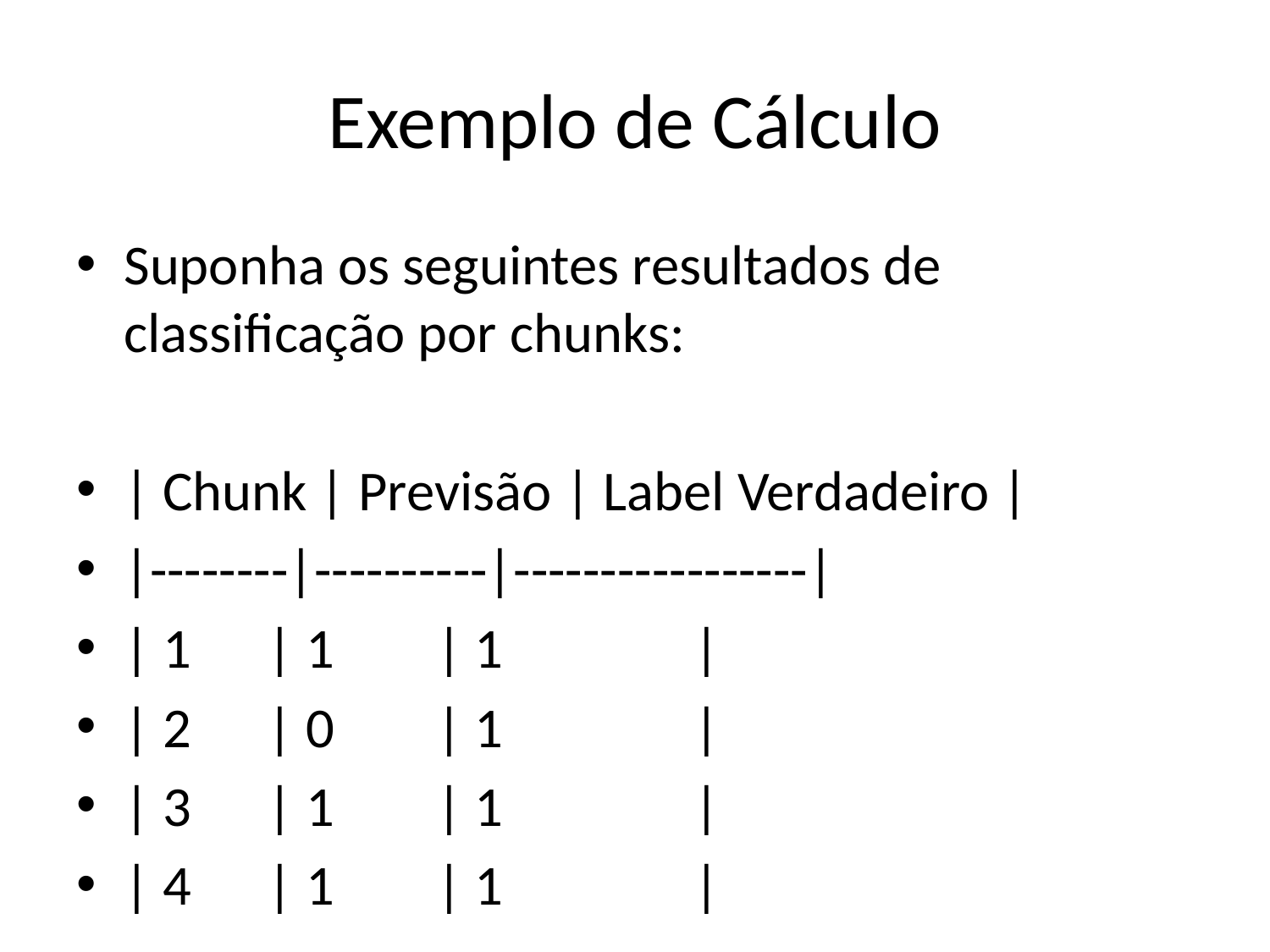

# Exemplo de Cálculo
Suponha os seguintes resultados de classificação por chunks:

| Chunk | Previsão | Label Verdadeiro |
|--------|----------|-----------------|
| 1      | 1        | 1               |
| 2      | 0        | 1               |
| 3      | 1        | 1               |
| 4      | 1        | 1               |

Cálculo:
- Accuracy = 3/4 = 0.75
- Precision = 3/3 = 1.0
- Recall = 3/4 = 0.75
- F1-Score = 0.86